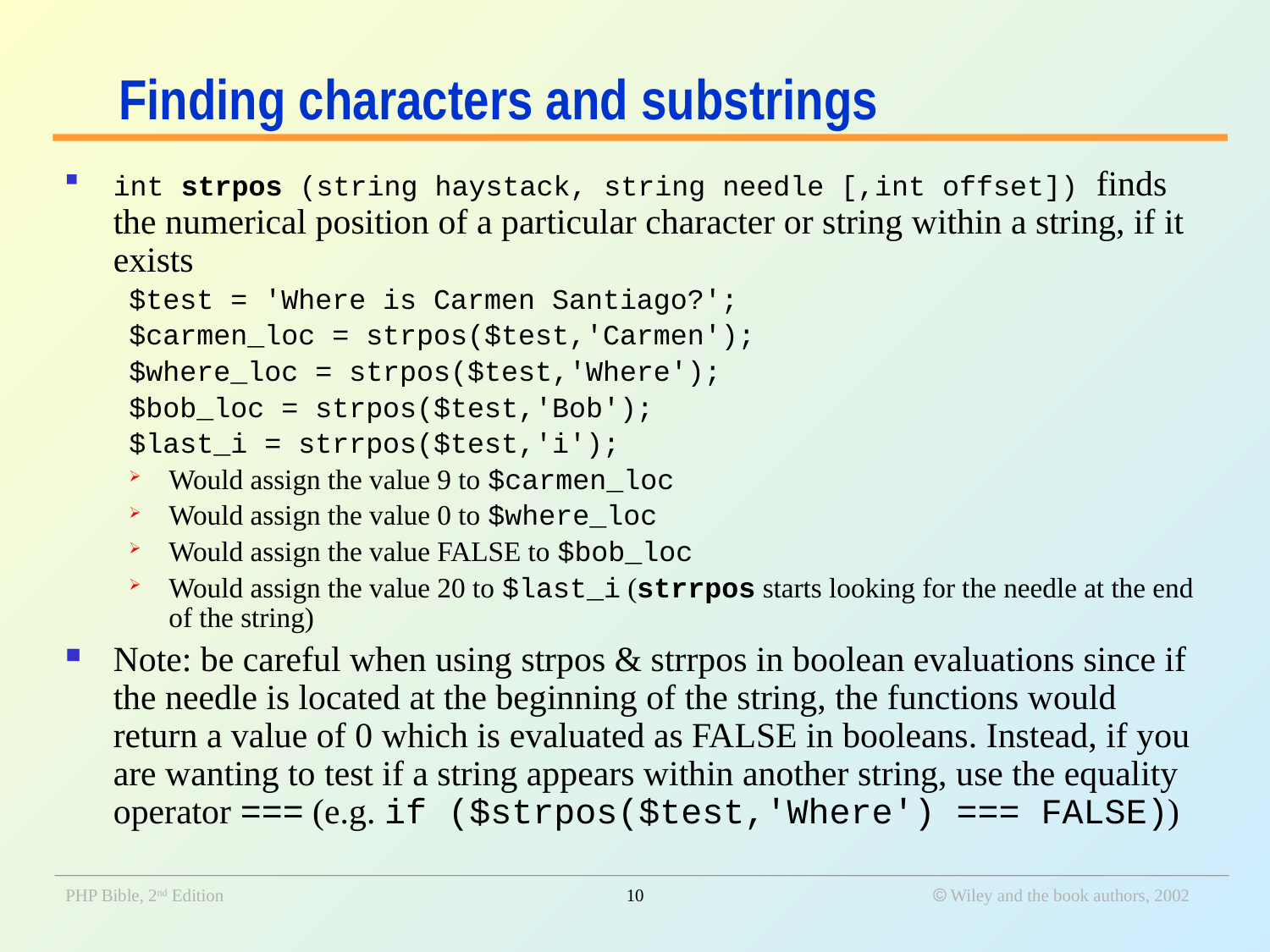

# Finding characters and substrings
int strpos (string haystack, string needle [,int offset])  finds the numerical position of a particular character or string within a string, if it exists
$test = 'Where is Carmen Santiago?';
$carmen_loc = strpos($test,'Carmen');
$where_loc = strpos($test,'Where');
$bob_loc = strpos($test,'Bob');
$last_i = strrpos($test,'i');
Would assign the value 9 to $carmen_loc
Would assign the value 0 to $where_loc
Would assign the value FALSE to $bob_loc
Would assign the value 20 to $last_i (strrpos starts looking for the needle at the end of the string)
Note: be careful when using strpos & strrpos in boolean evaluations since if the needle is located at the beginning of the string, the functions would return a value of 0 which is evaluated as FALSE in booleans. Instead, if you are wanting to test if a string appears within another string, use the equality operator === (e.g. if ($strpos($test,'Where') === FALSE))